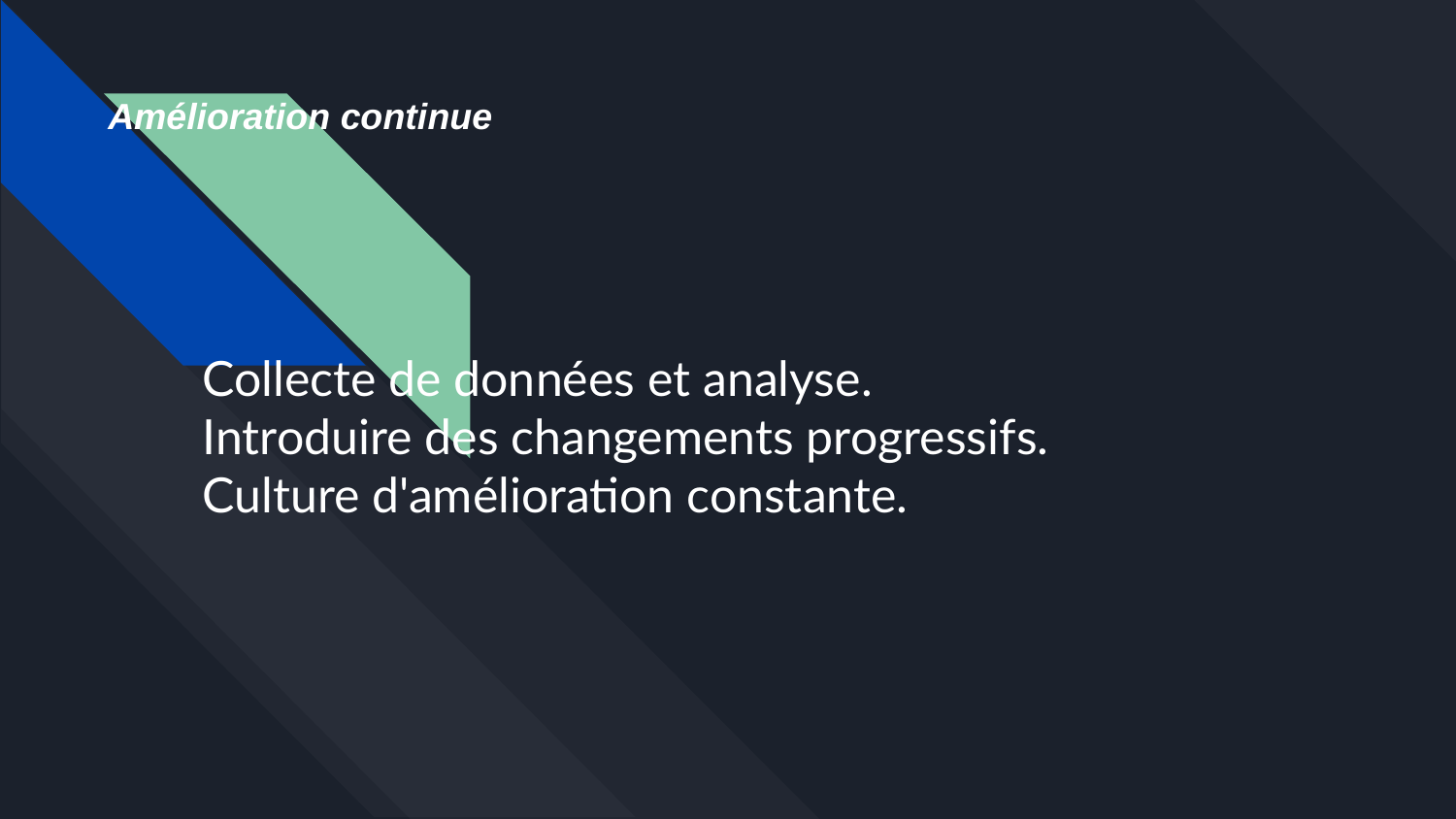

Amélioration continue

Collecte de données et analyse.
Introduire des changements progressifs.
Culture d'amélioration constante.